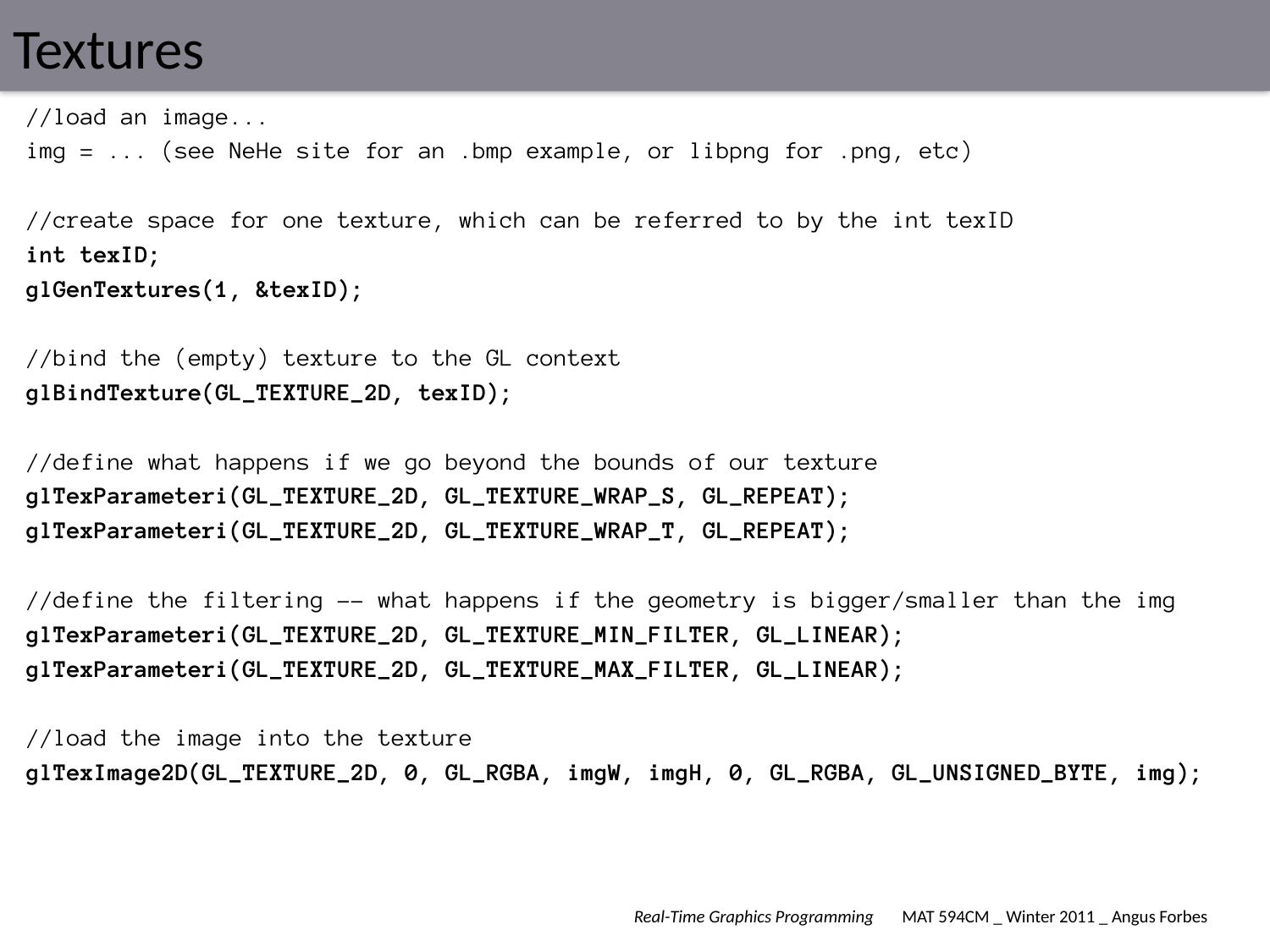

# Textures
//load an image...
img = ... (see NeHe site for an .bmp example, or libpng for .png, etc)

//create space for one texture, which can be referred to by the int texID
int texID;
glGenTextures(1, &texID);

//bind the (empty) texture to the GL context
glBindTexture(GL_TEXTURE_2D, texID);

//define what happens if we go beyond the bounds of our texture
glTexParameteri(GL_TEXTURE_2D, GL_TEXTURE_WRAP_S, GL_REPEAT);
glTexParameteri(GL_TEXTURE_2D, GL_TEXTURE_WRAP_T, GL_REPEAT);

//define the filtering -- what happens if the geometry is bigger/smaller than the img
glTexParameteri(GL_TEXTURE_2D, GL_TEXTURE_MIN_FILTER, GL_LINEAR);
glTexParameteri(GL_TEXTURE_2D, GL_TEXTURE_MAX_FILTER, GL_LINEAR);

//load the image into the texture
glTexImage2D(GL_TEXTURE_2D, 0, GL_RGBA, imgW, imgH, 0, GL_RGBA, GL_UNSIGNED_BYTE, img);